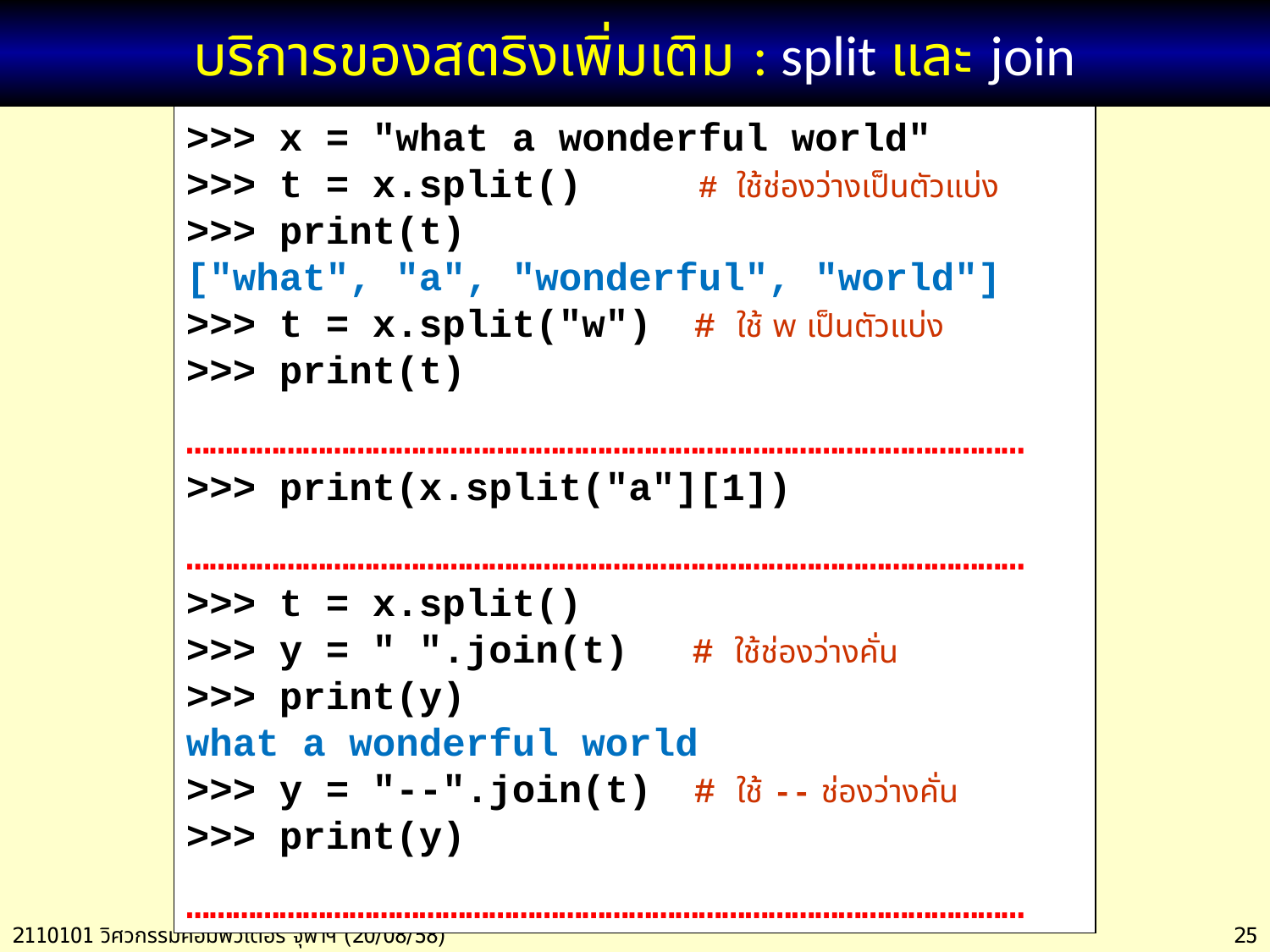

# บริการของสตริงเพิ่มเติม : split และ join
>>> x = "what a wonderful world"
>>> t = x.split()     # ใช้ช่องว่างเป็นตัวแบ่ง
>>> print(t)
["what", "a", "wonderful", "world"]
>>> t = x.split("w")  # ใช้ w เป็นตัวแบ่ง
>>> print(t)
………………………………………………………………………………………………
>>> print(x.split("a"][1])
………………………………………………………………………………………………
>>> t = x.split()
>>> y = " ".join(t)   # ใช้ช่องว่างคั่น
>>> print(y)
what a wonderful world
>>> y = "--".join(t)  # ใช้ -- ช่องว่างคั่น
>>> print(y)
………………………………………………………………………………………………